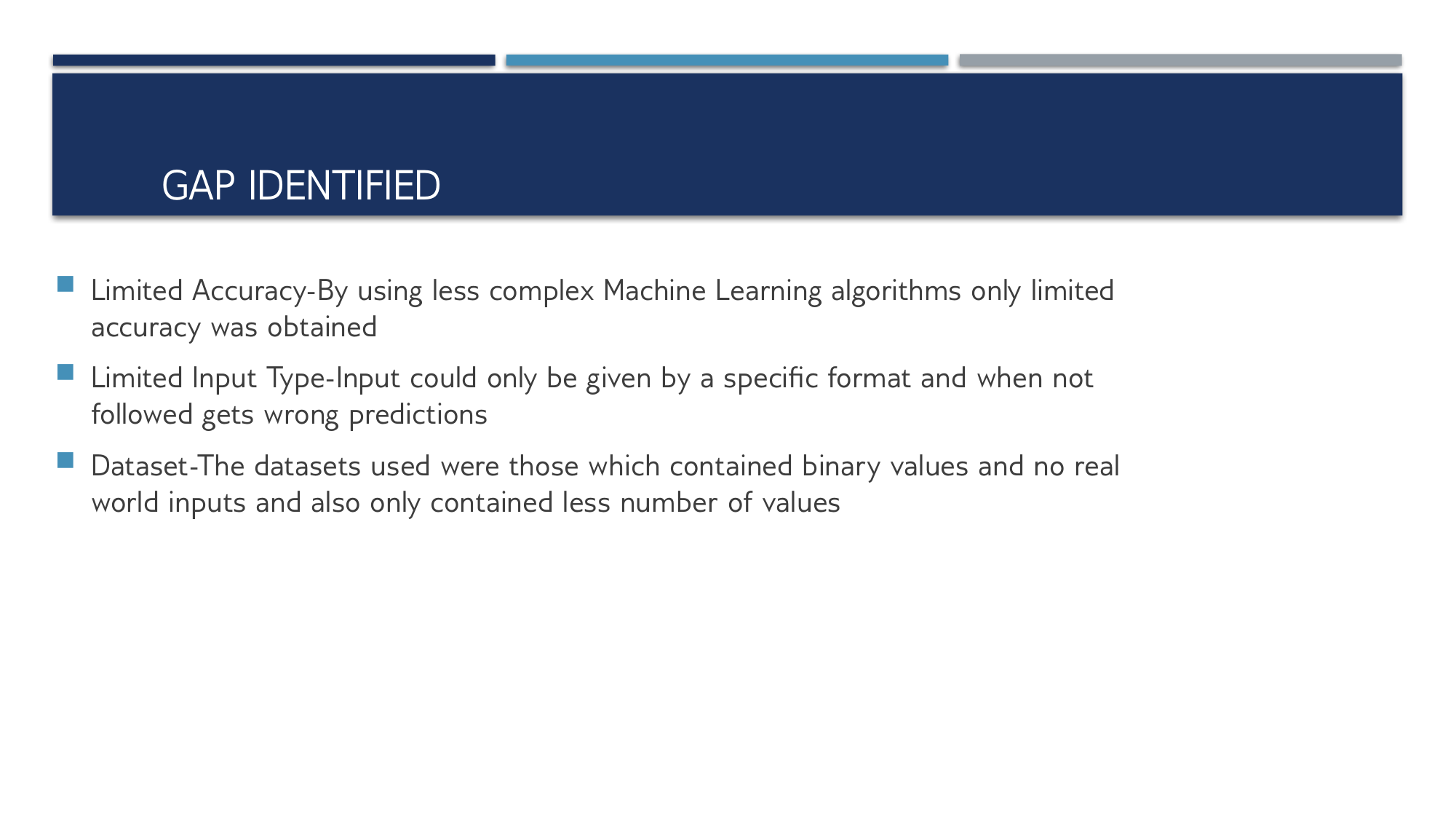

Limited Accuracy-By using less complex Machine Learning algorithms only limited accuracy was obtained
Limited Input Type-Input could only be given by a specific format and when not followed gets wrong predictions
Dataset-The datasets used were those which contained binary values and no real world inputs and also only contained less number of values
# GAP IDENTIFIED